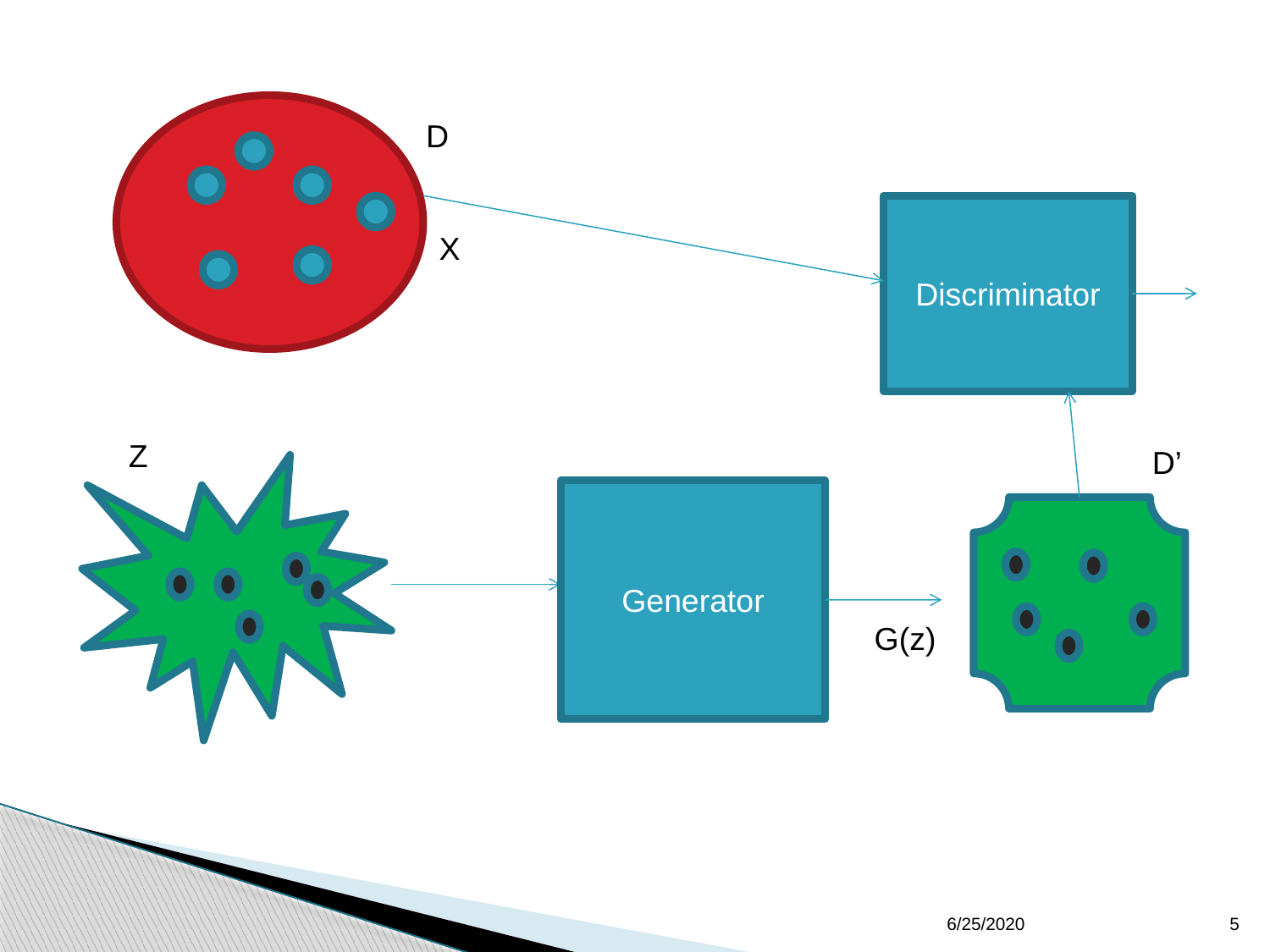

D

Discriminator
X

Z
D’

Generator

G(z)

6/25/2020
5